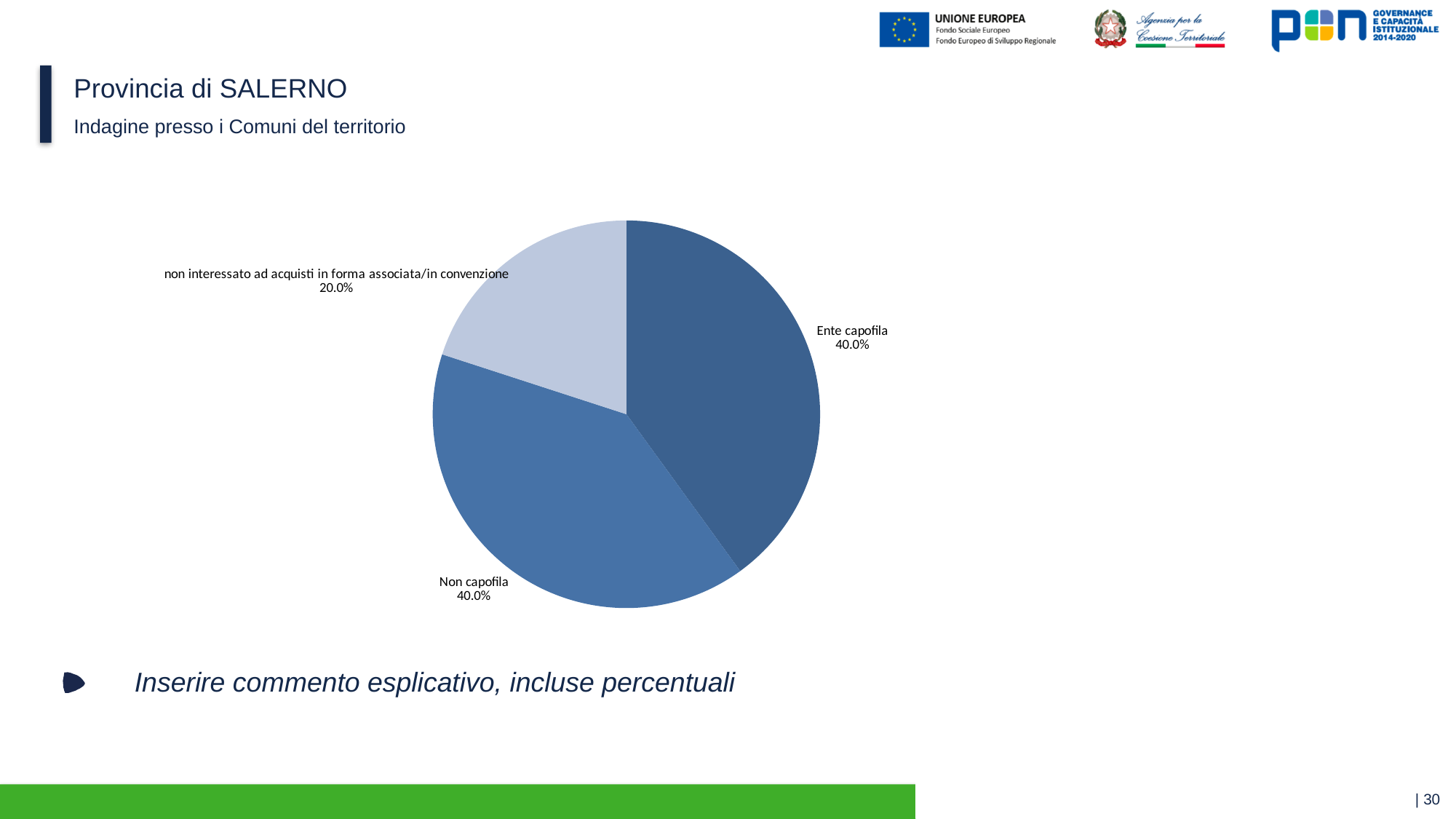

# Provincia di SALERNO
Indagine presso i Comuni del territorio

[unsupported chart]

Inserire commento esplicativo, incluse percentuali